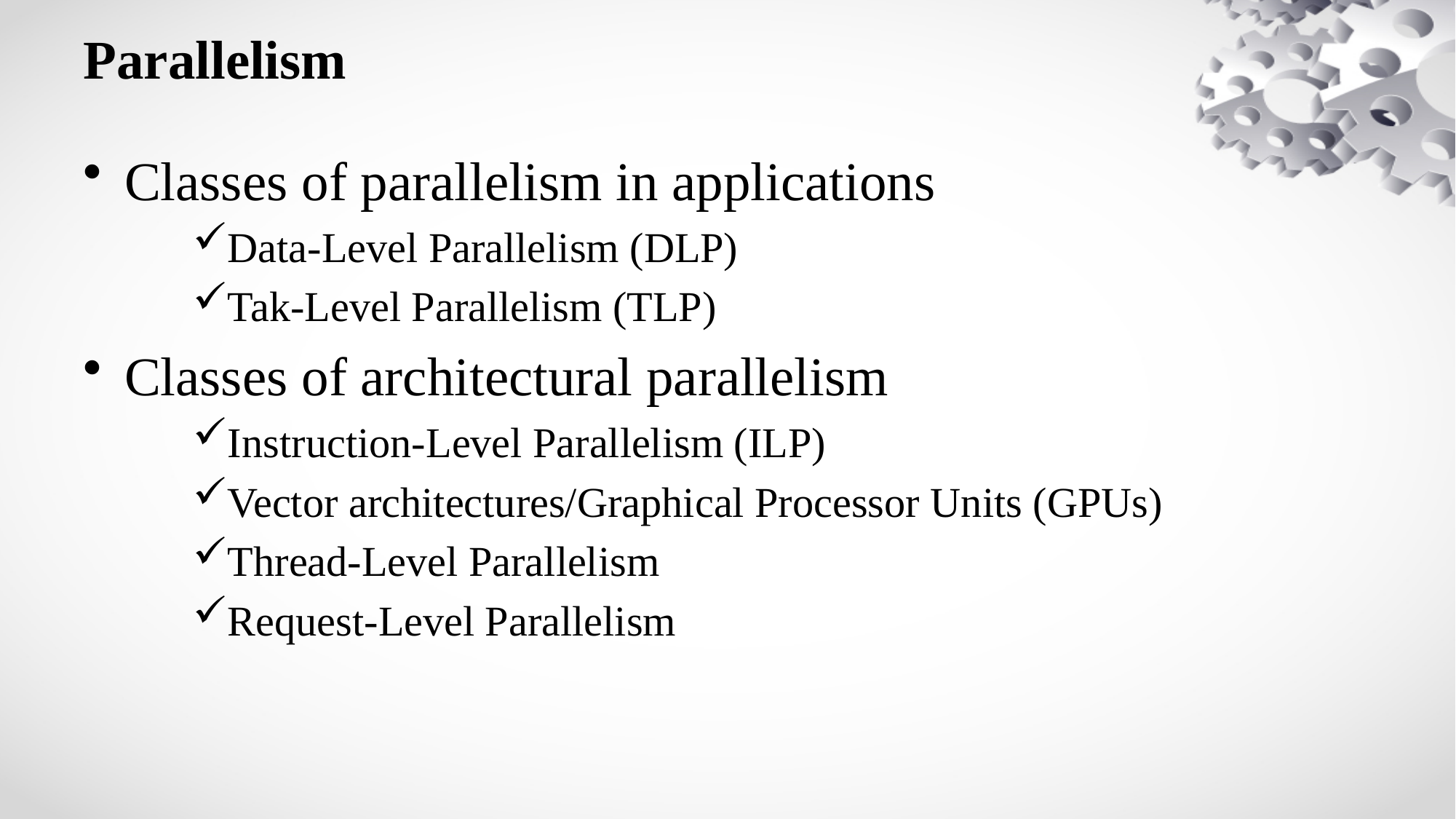

# Parallelism
Classes of parallelism in applications
Data-Level Parallelism (DLP)
Tak-Level Parallelism (TLP)
Classes of architectural parallelism
Instruction-Level Parallelism (ILP)
Vector architectures/Graphical Processor Units (GPUs)
Thread-Level Parallelism
Request-Level Parallelism